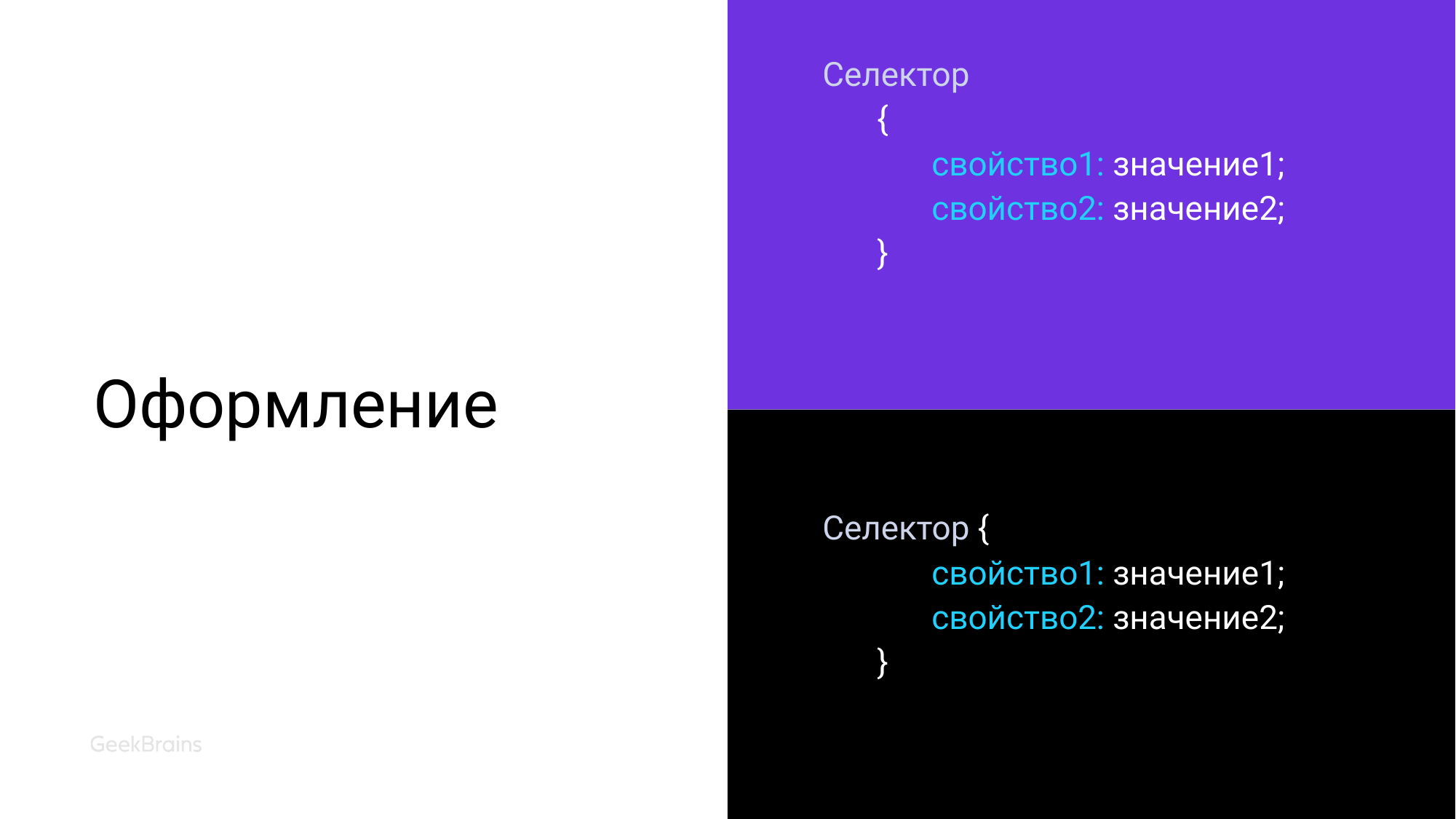

Селектор
{
свойство1: значение1;
свойство2: значение2;
}

# Оформление
Селектор {
свойство1: значение1;
свойство2: значение2;
}